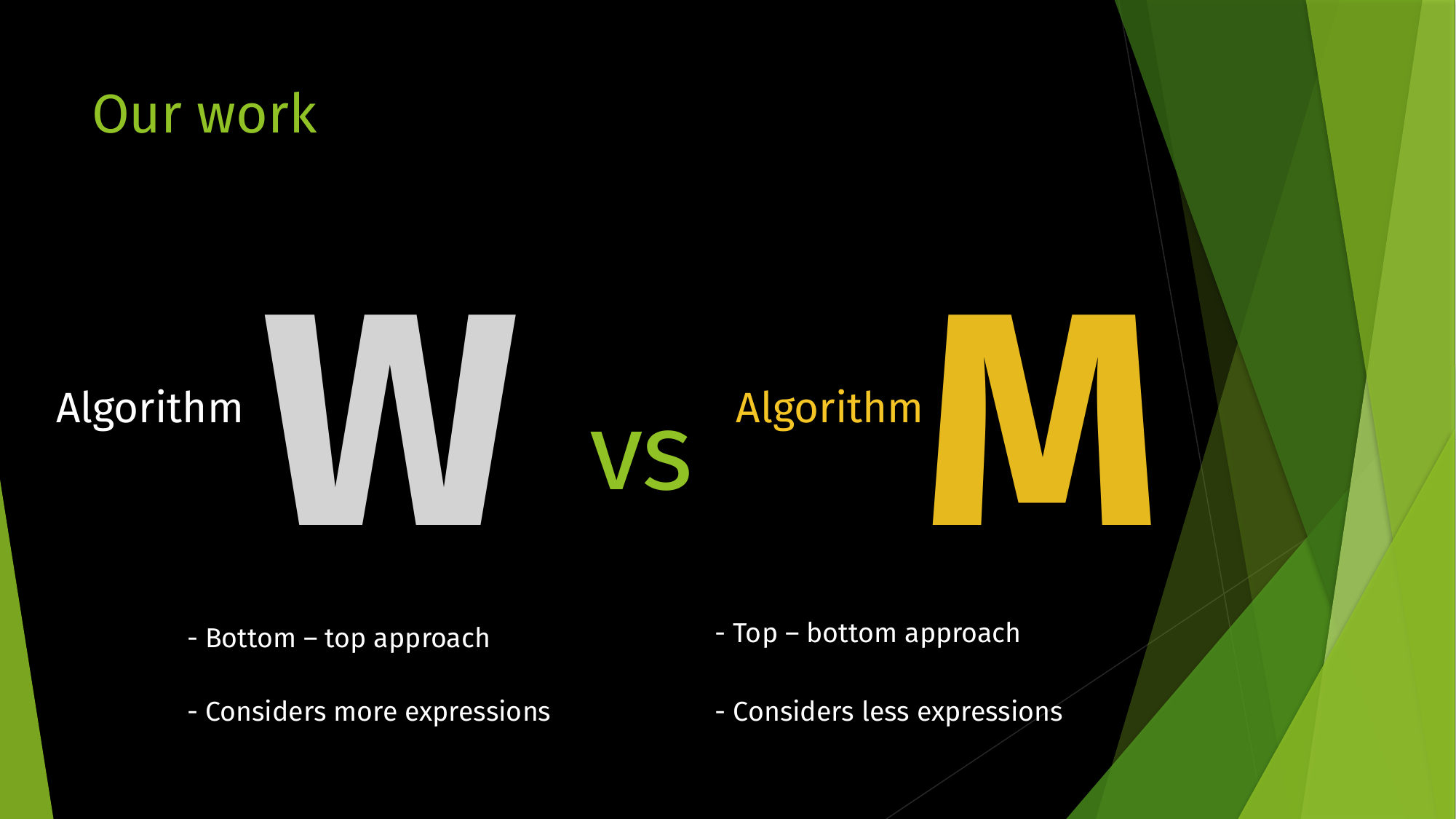

# Our work
M
W
Algorithm
vs
Algorithm
- Top – bottom approach
- Bottom – top approach
- Considers more expressions
- Considers less expressions